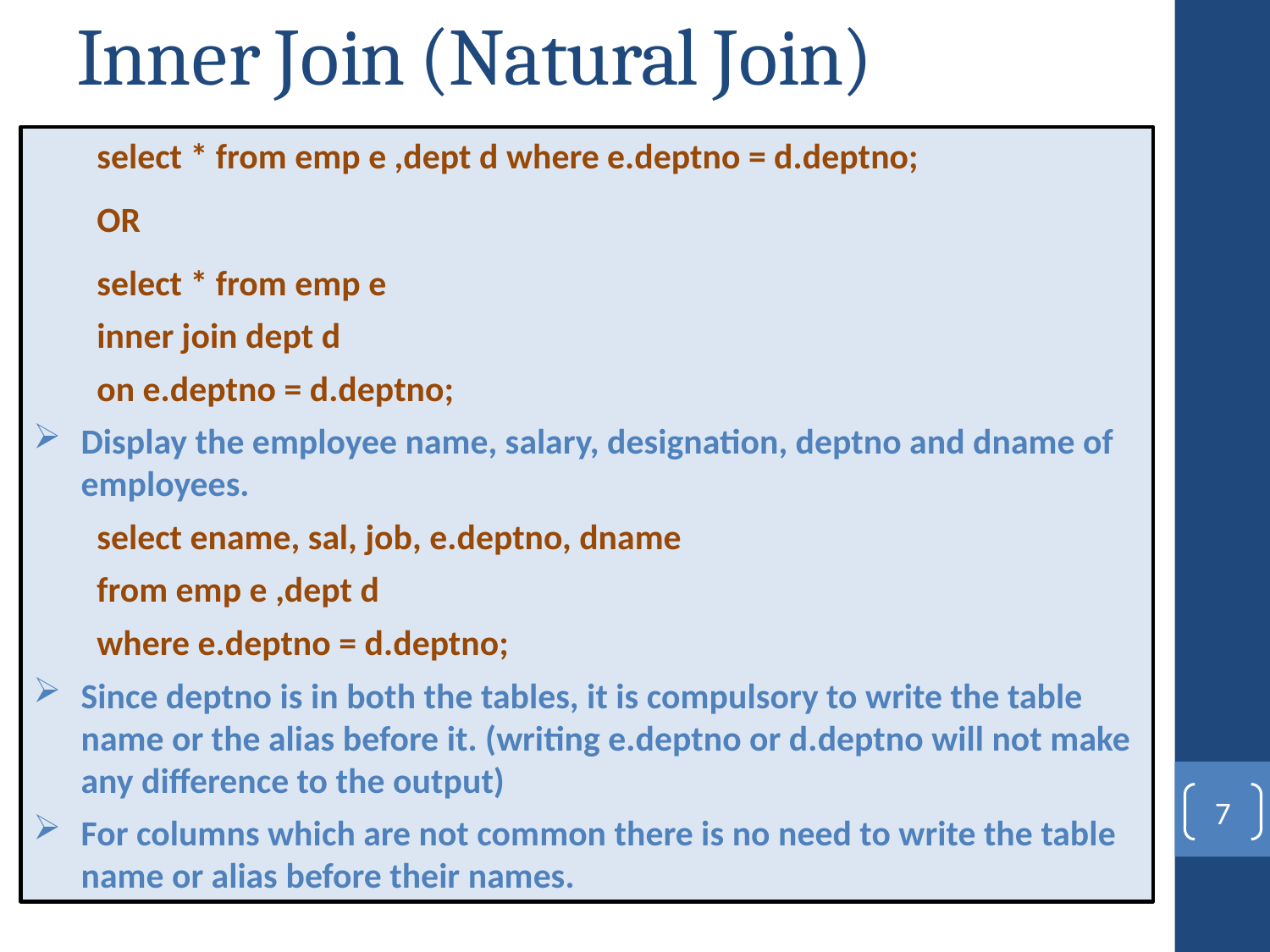

# Inner Join (Natural Join)
select * from emp e ,dept d where e.deptno = d.deptno;
OR
select * from emp e
inner join dept d
on e.deptno = d.deptno;
Display the employee name, salary, designation, deptno and dname of employees.
select ename, sal, job, e.deptno, dname
from emp e ,dept d
where e.deptno = d.deptno;
Since deptno is in both the tables, it is compulsory to write the table name or the alias before it. (writing e.deptno or d.deptno will not make any difference to the output)
For columns which are not common there is no need to write the table name or alias before their names.
7